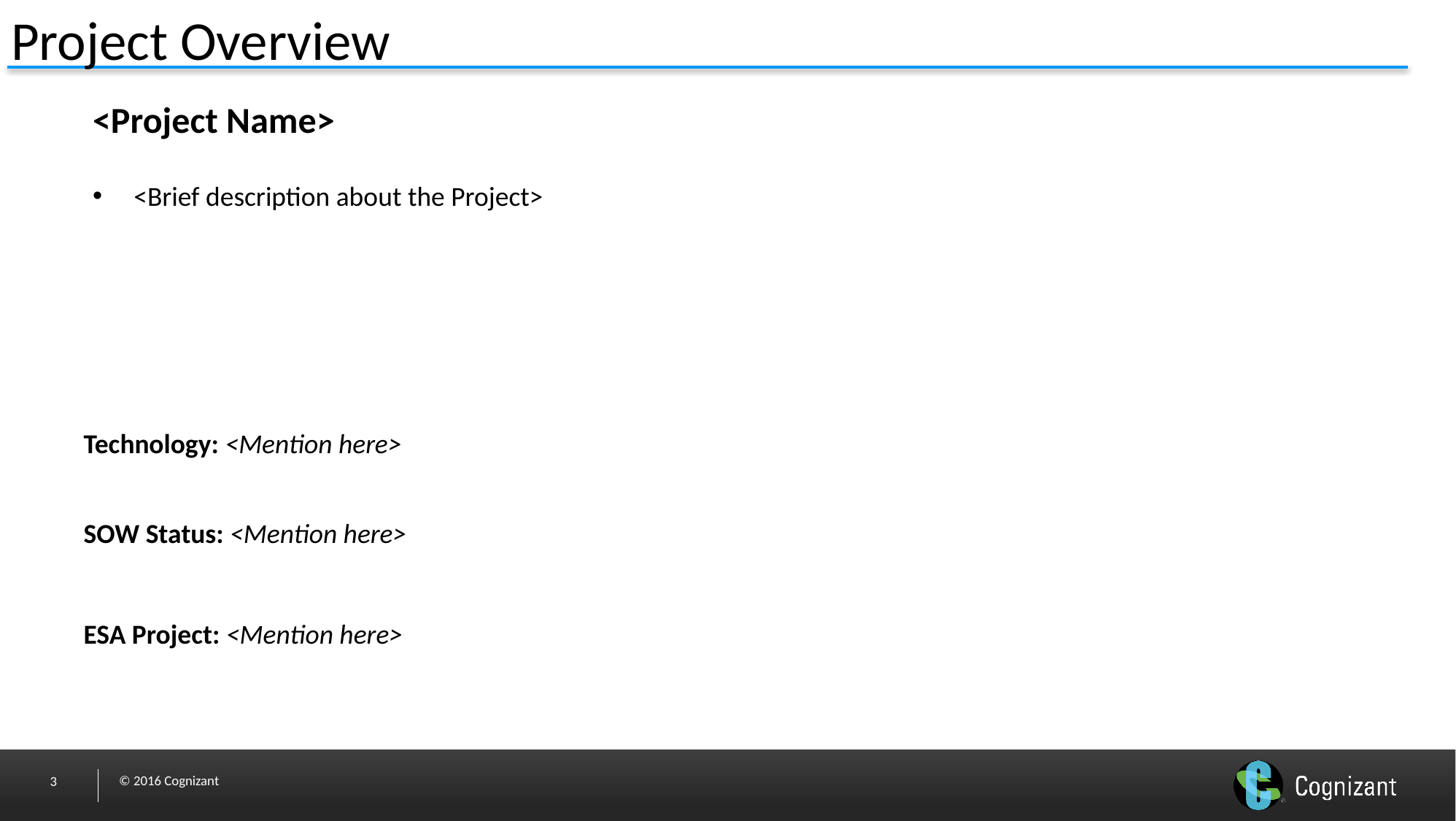

# Project Overview
<Project Name>
<Brief description about the Project>
Technology: <Mention here>
SOW Status: <Mention here>
ESA Project: <Mention here>